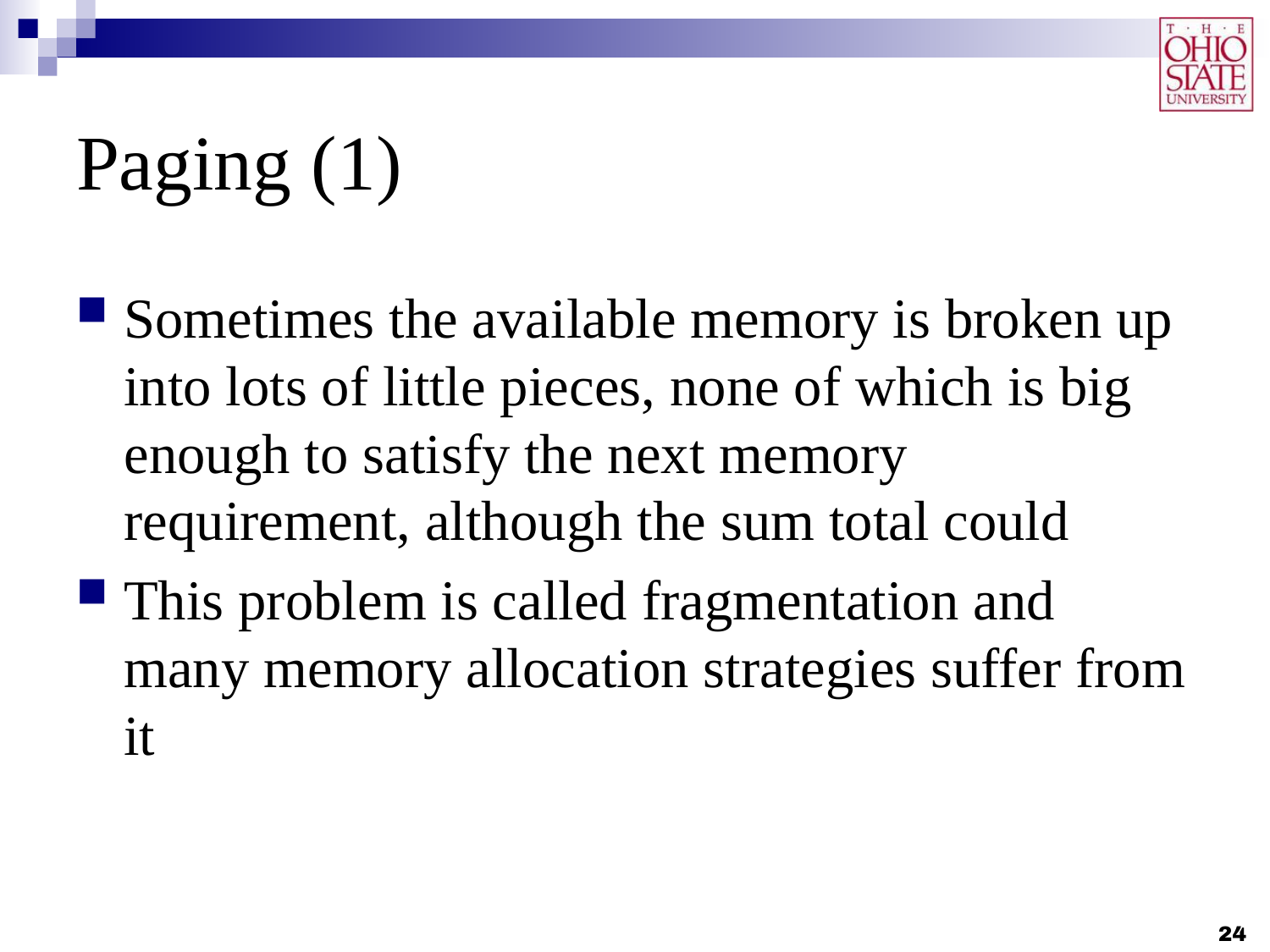

# Paging (1)
Sometimes the available memory is broken up into lots of little pieces, none of which is big enough to satisfy the next memory requirement, although the sum total could
This problem is called fragmentation and many memory allocation strategies suffer from it
24